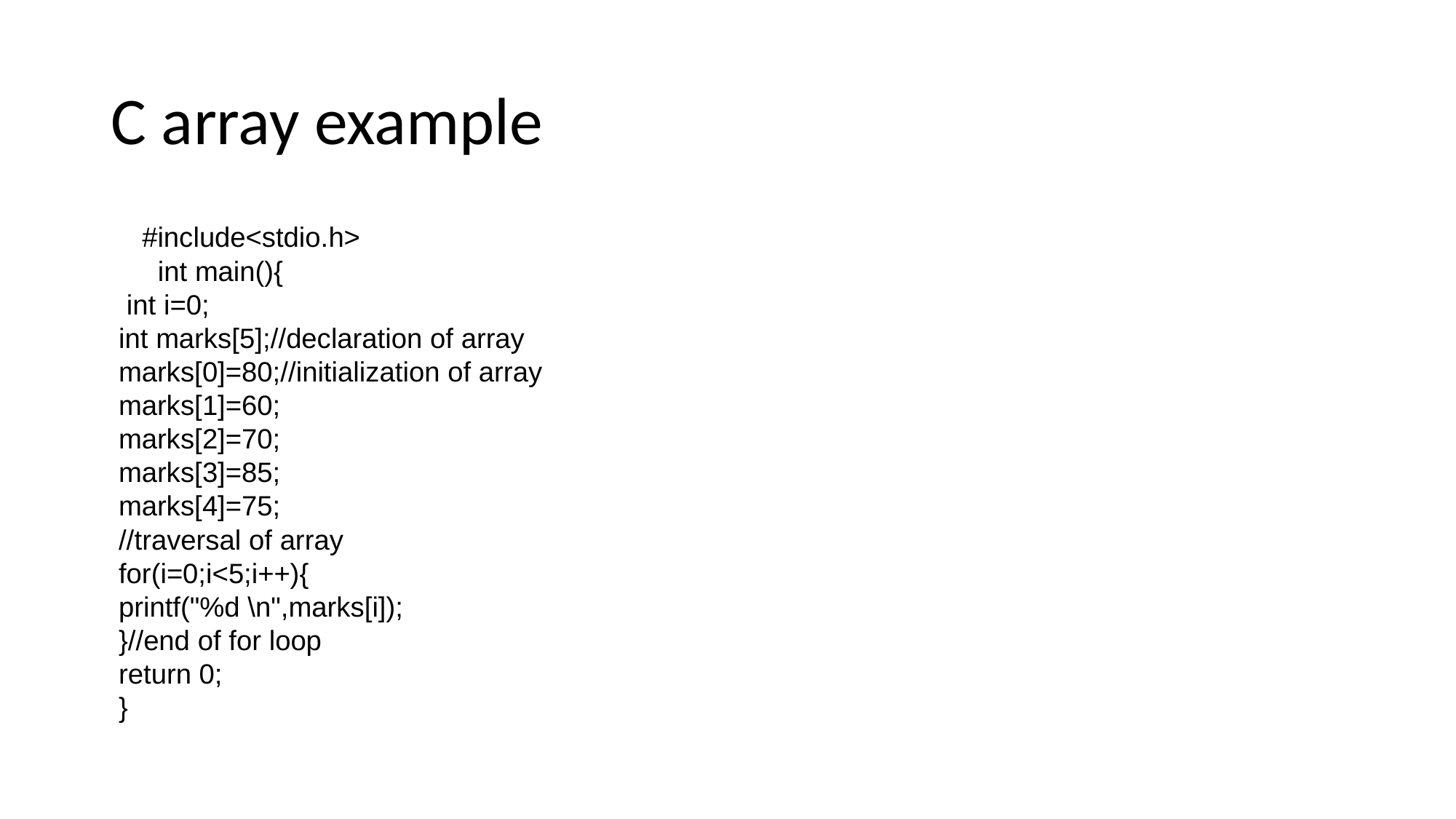

# C array example
    #include<stdio.h>
      int main(){
  int i=0;
 int marks[5];//declaration of array
 marks[0]=80;//initialization of array
 marks[1]=60;
 marks[2]=70;
 marks[3]=85;
 marks[4]=75;
 //traversal of array
 for(i=0;i<5;i++){
 printf("%d \n",marks[i]);
 }//end of for loop
 return 0;
 }